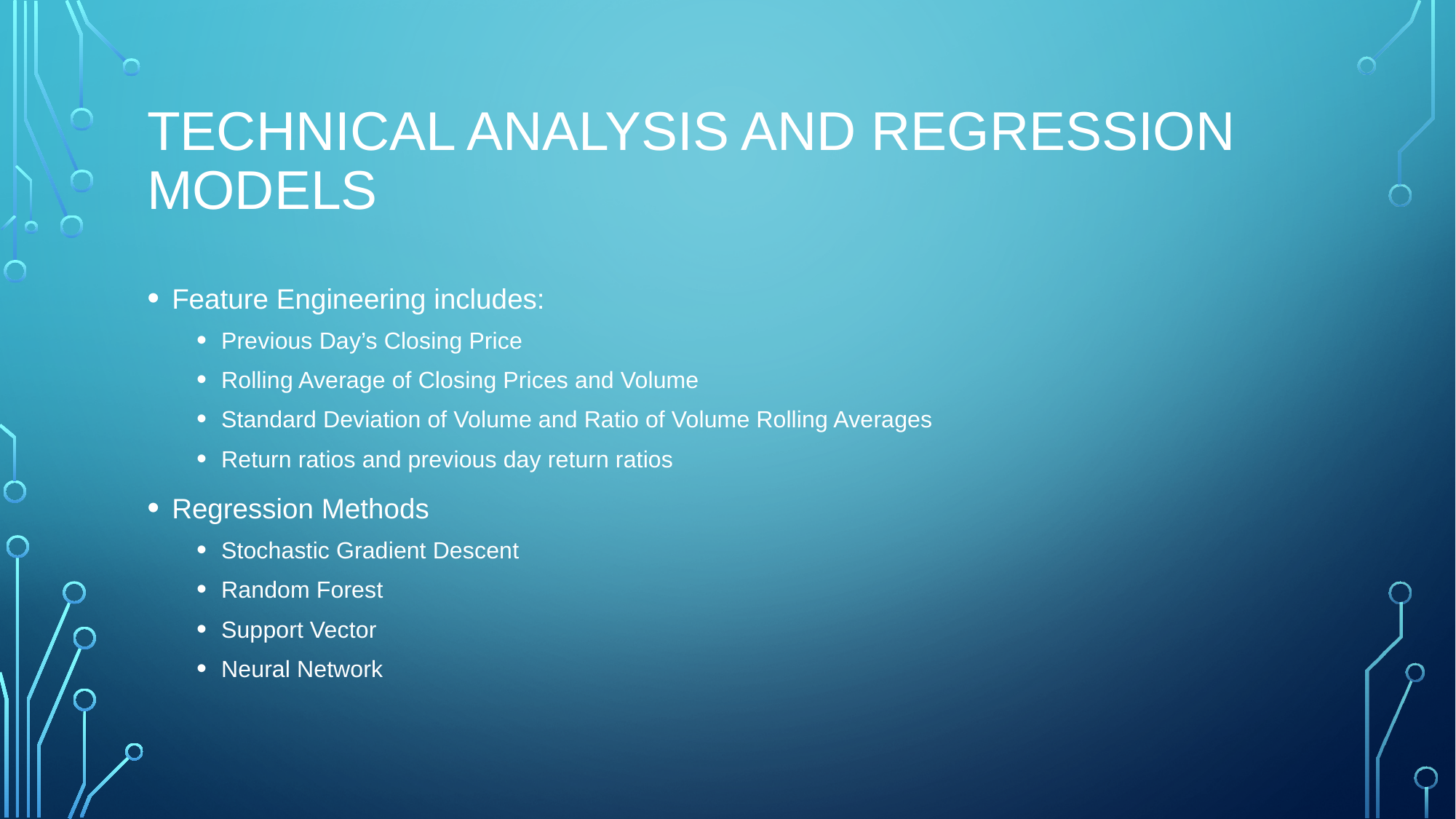

# Technical analysis and REGRESSION Models
Feature Engineering includes:
Previous Day’s Closing Price
Rolling Average of Closing Prices and Volume
Standard Deviation of Volume and Ratio of Volume Rolling Averages
Return ratios and previous day return ratios
Regression Methods
Stochastic Gradient Descent
Random Forest
Support Vector
Neural Network